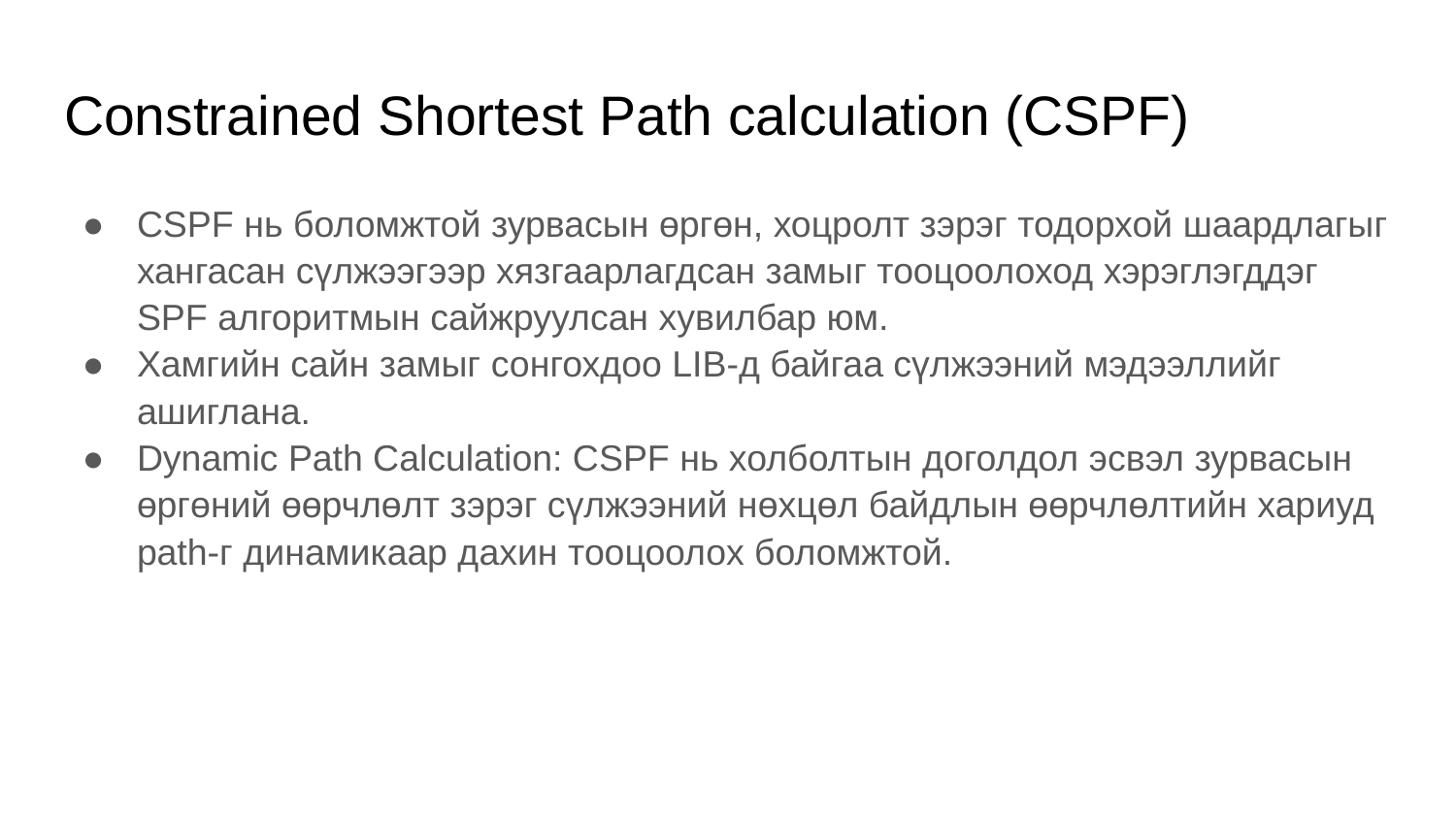

# Constrained Shortest Path calculation (CSPF)

CSPF нь боломжтой зурвасын өргөн, хоцролт зэрэг тодорхой шаардлагыг хангасан сүлжээгээр хязгаарлагдсан замыг тооцоолоход хэрэглэгддэг SPF алгоритмын сайжруулсан хувилбар юм.
Хамгийн сайн замыг сонгохдоо LIB-д байгаа сүлжээний мэдээллийг ашиглана.
Dynamic Path Calculation: CSPF нь холболтын доголдол эсвэл зурвасын өргөний өөрчлөлт зэрэг сүлжээний нөхцөл байдлын өөрчлөлтийн хариуд path-г динамикаар дахин тооцоолох боломжтой.